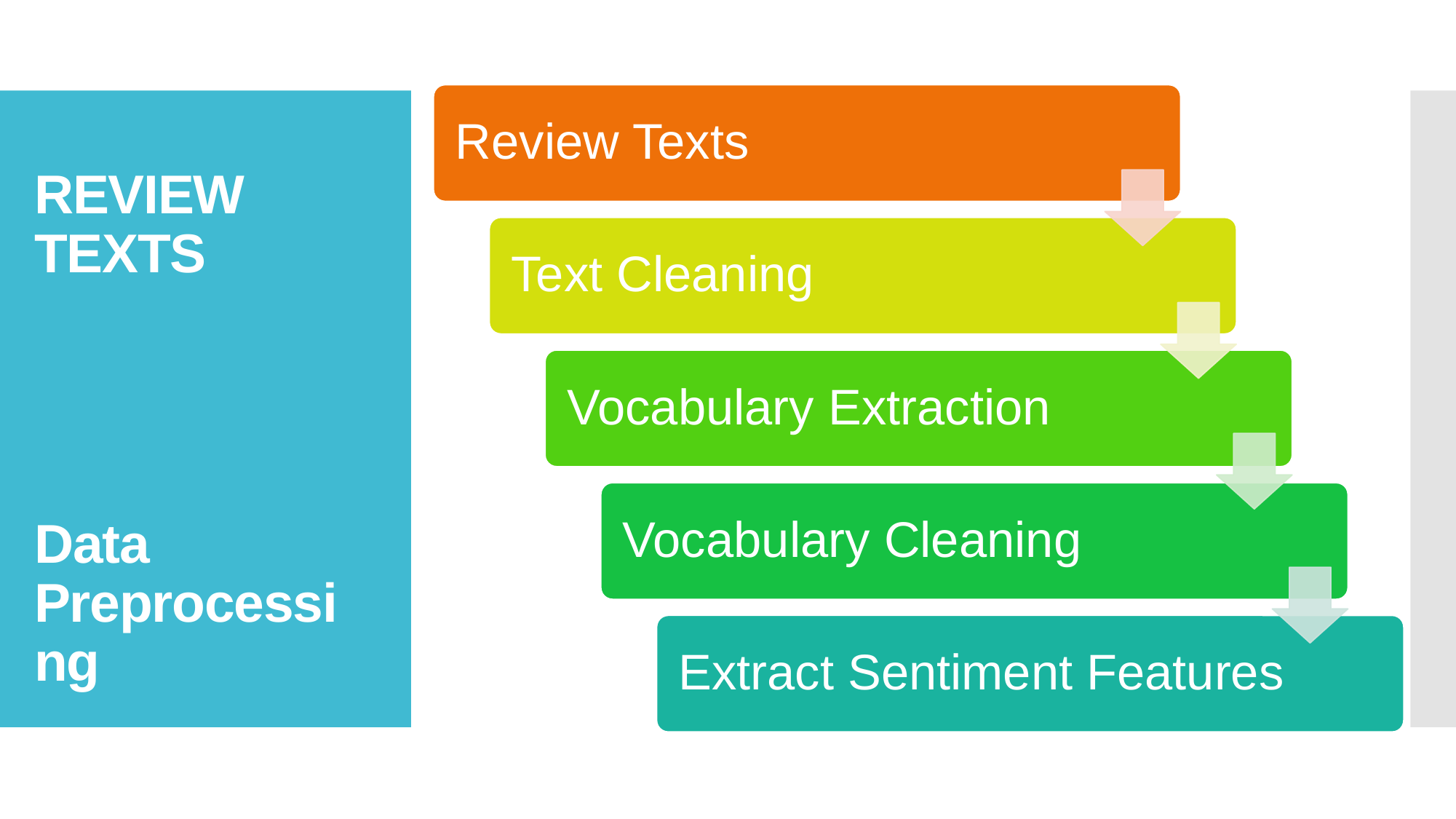

Review Texts
Text Cleaning
Vocabulary Extraction
Vocabulary Cleaning
Extract Sentiment Features

REVIEW
TEXTS
# Data Preprocessing